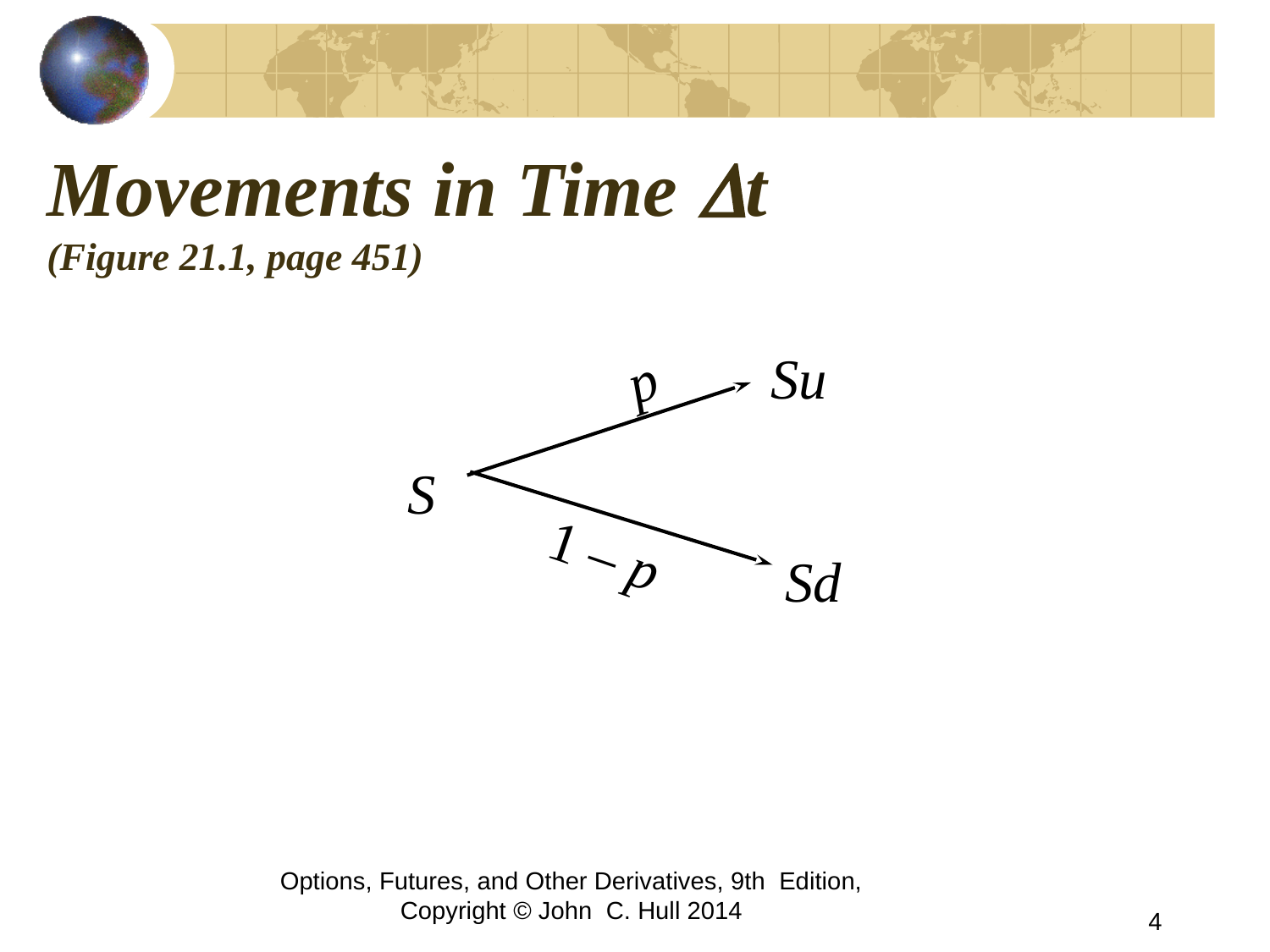

# Movements in Time Δt (Figure 21.1, page 451)

Su

p

S

1 – p
 Sd
Options, Futures, and Other Derivatives, 9th  Edition, Copyright © John  C. Hull 2014
4